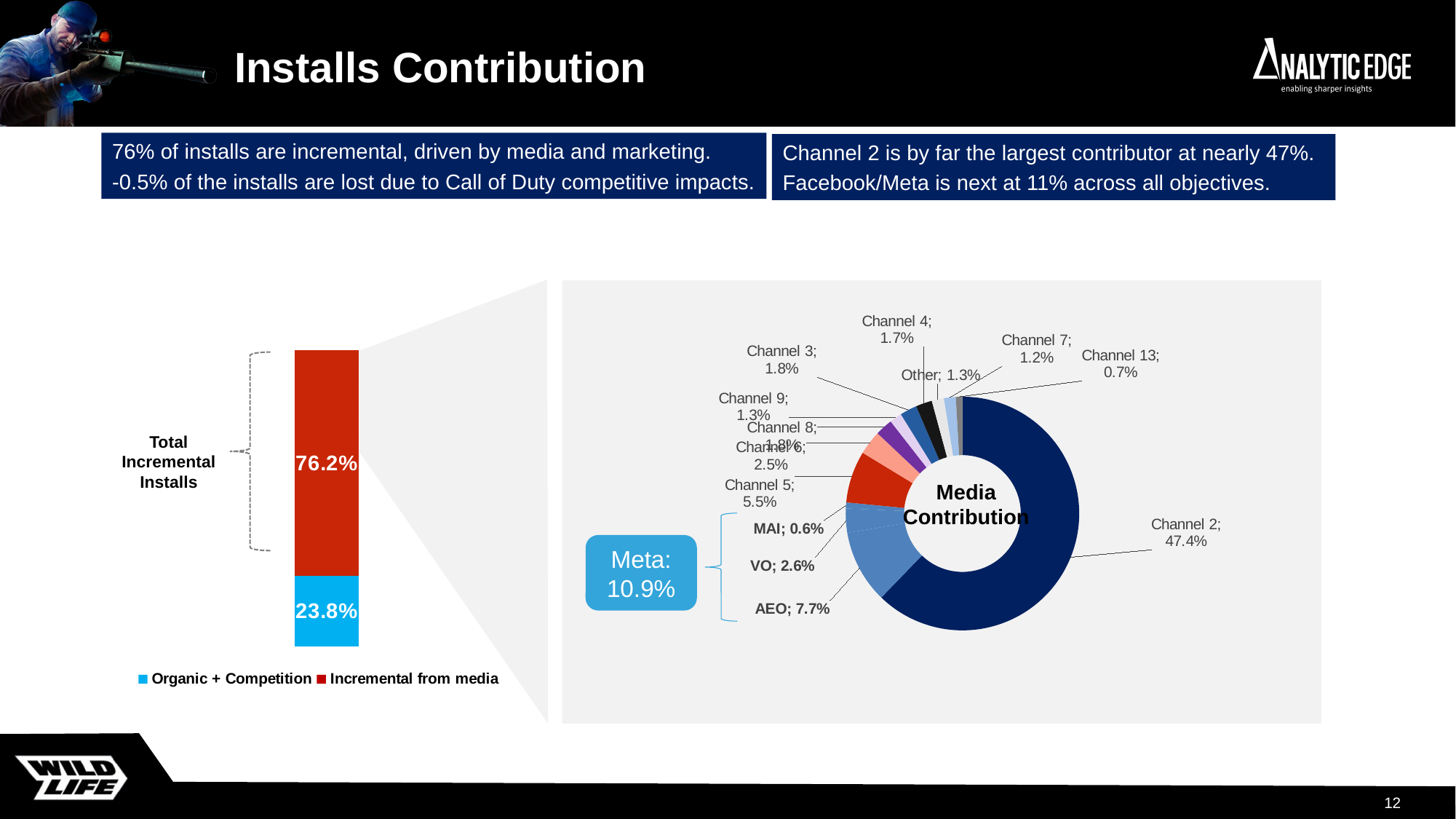

# Installs Contribution
76% of installs are incremental, driven by media and marketing.
-0.5% of the installs are lost due to Call of Duty competitive impacts.
Channel 2 is by far the largest contributor at nearly 47%.
Facebook/Meta is next at 11% across all objectives.

### Chart

| Category | Organic + Competition | Incremental from media |
|---|---|---|
| Category 1 | 0.23809909676075372 | 0.7619009032392463 |

### Chart

| Category | Media |
|---|---|
| Channel 2 | 0.47409346949646713 |
| AEO | 0.07705120565815891 |
| VO | 0.025566981456850785 |
| MAI | 0.006311118811416427 |
| Channel 5 | 0.054734534409455485 |
| Channel 6 | 0.02544407278777763 |
| Channel 8 | 0.018425394081303847 |
| Channel 9 | 0.012941323409920767 |
| Channel 3 | 0.017911017250890216 |
| Channel 4 | 0.0172101220597324 |
| Other | 0.012893237682916458 |
| Channel 7 | 0.012448161741881283 |
| Channel 13 | 0.006870264392474978 |

Total Incremental Installs
Media Contribution

Meta: 10.9%
12